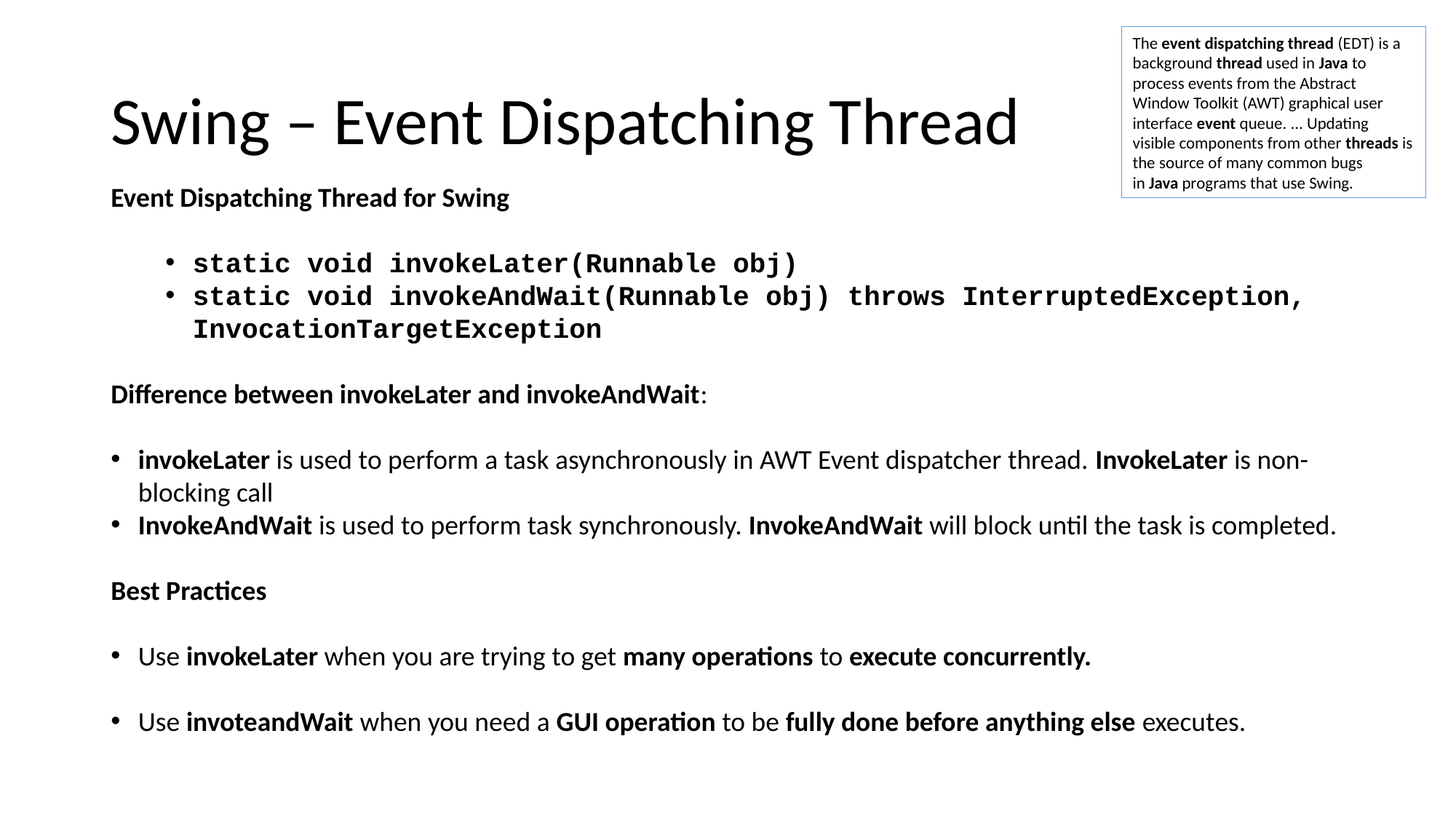

The event dispatching thread (EDT) is a background thread used in Java to process events from the Abstract Window Toolkit (AWT) graphical user interface event queue. ... Updating visible components from other threads is the source of many common bugs in Java programs that use Swing.
# Swing – Event Dispatching Thread
Event Dispatching Thread for Swing

static void invokeLater(Runnable obj)
static void invokeAndWait(Runnable obj) throws InterruptedException, InvocationTargetException

Difference between invokeLater and invokeAndWait:
invokeLater is used to perform a task asynchronously in AWT Event dispatcher thread. InvokeLater is non-blocking call
InvokeAndWait is used to perform task synchronously. InvokeAndWait will block until the task is completed.

Best Practices

Use invokeLater when you are trying to get many operations to execute concurrently.
Use invoteandWait when you need a GUI operation to be fully done before anything else executes.